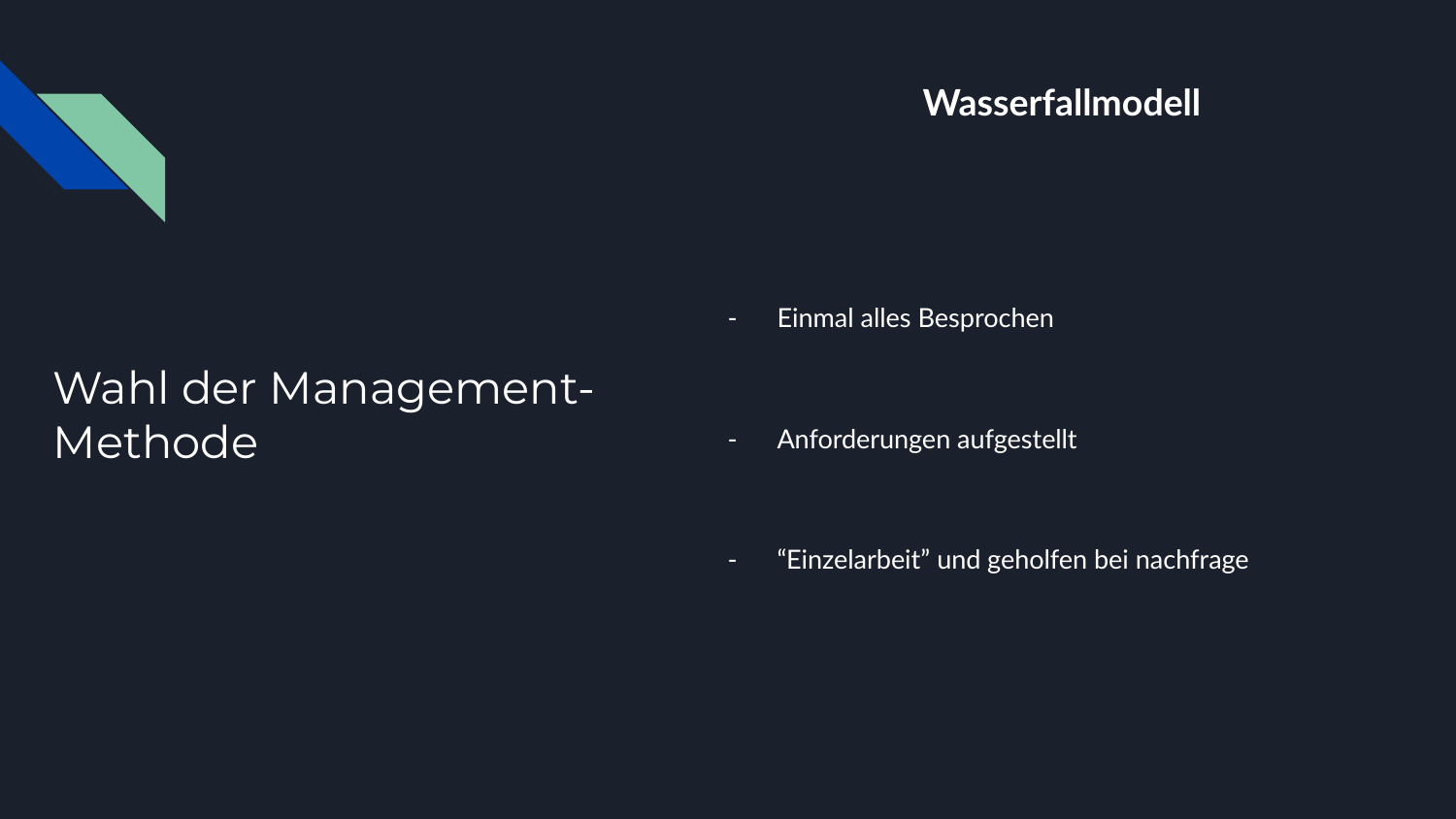

Wasserfallmodell

Einmal alles Besprochen

Anforderungen aufgestellt

“Einzelarbeit” und geholfen bei nachfrage

# Wahl der Management-
Methode